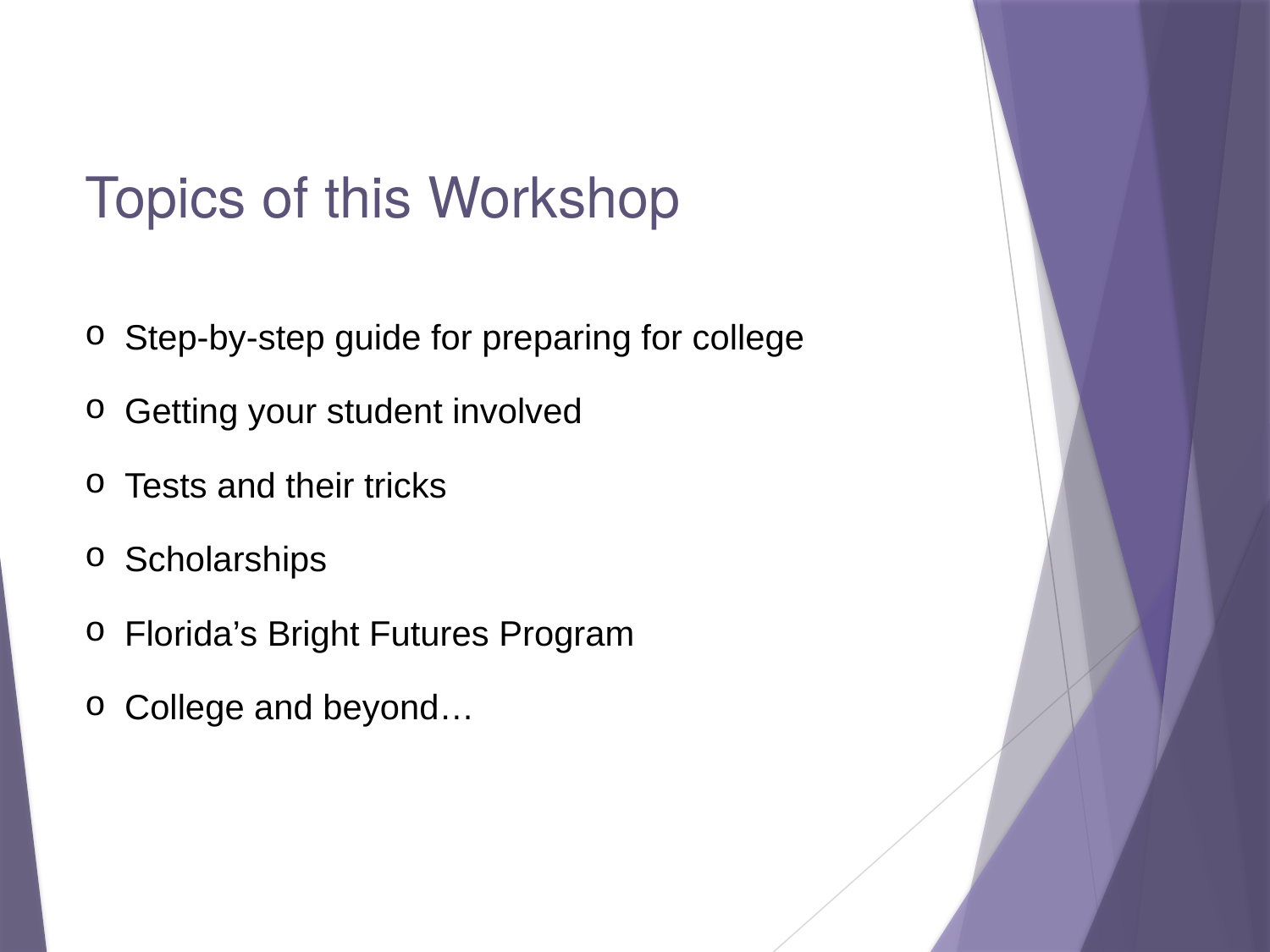

# Topics of this Workshop
Step-by-step guide for preparing for college
Getting your student involved
Tests and their tricks
Scholarships
Florida’s Bright Futures Program
College and beyond…